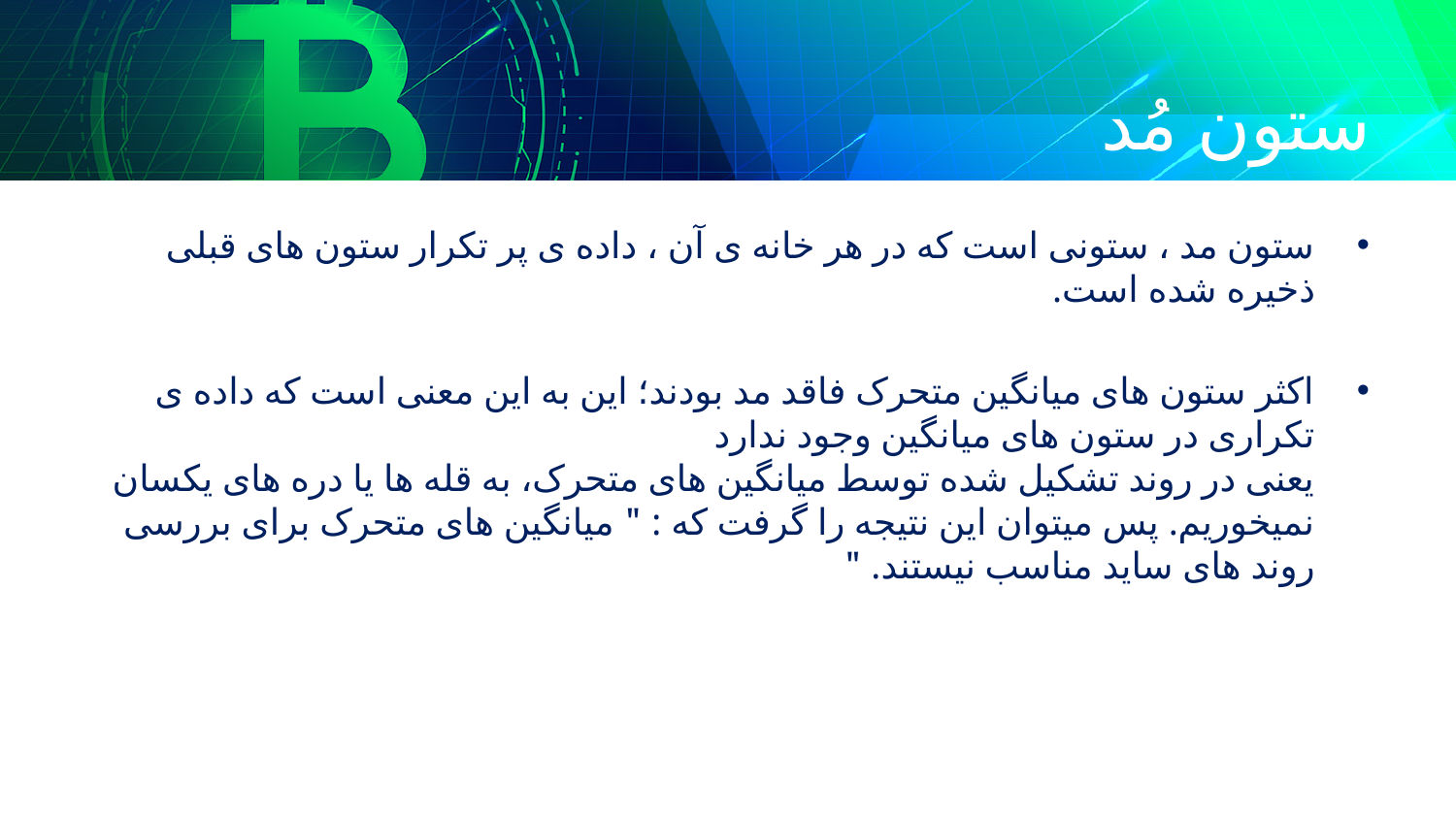

# ستون مُد
ستون مد ، ستونی است که در هر خانه ی آن ، داده ی پر تکرار ستون های قبلی ذخیره شده است.

اکثر ستون ھای میانگین متحرک فاقد مد بودند؛ این به این معنی است که داده ی تکراری در ستون ھای میانگین وجود ندارد
یعنی در روند تشکیل شده توسط میانگین ھای متحرک، به قله ھا یا دره ھای یکسان نمیخوریم. پس میتوان این نتیجه را گرفت که : " میانگین ھای متحرک برای بررسی روند ھای ساید مناسب نیستند. "